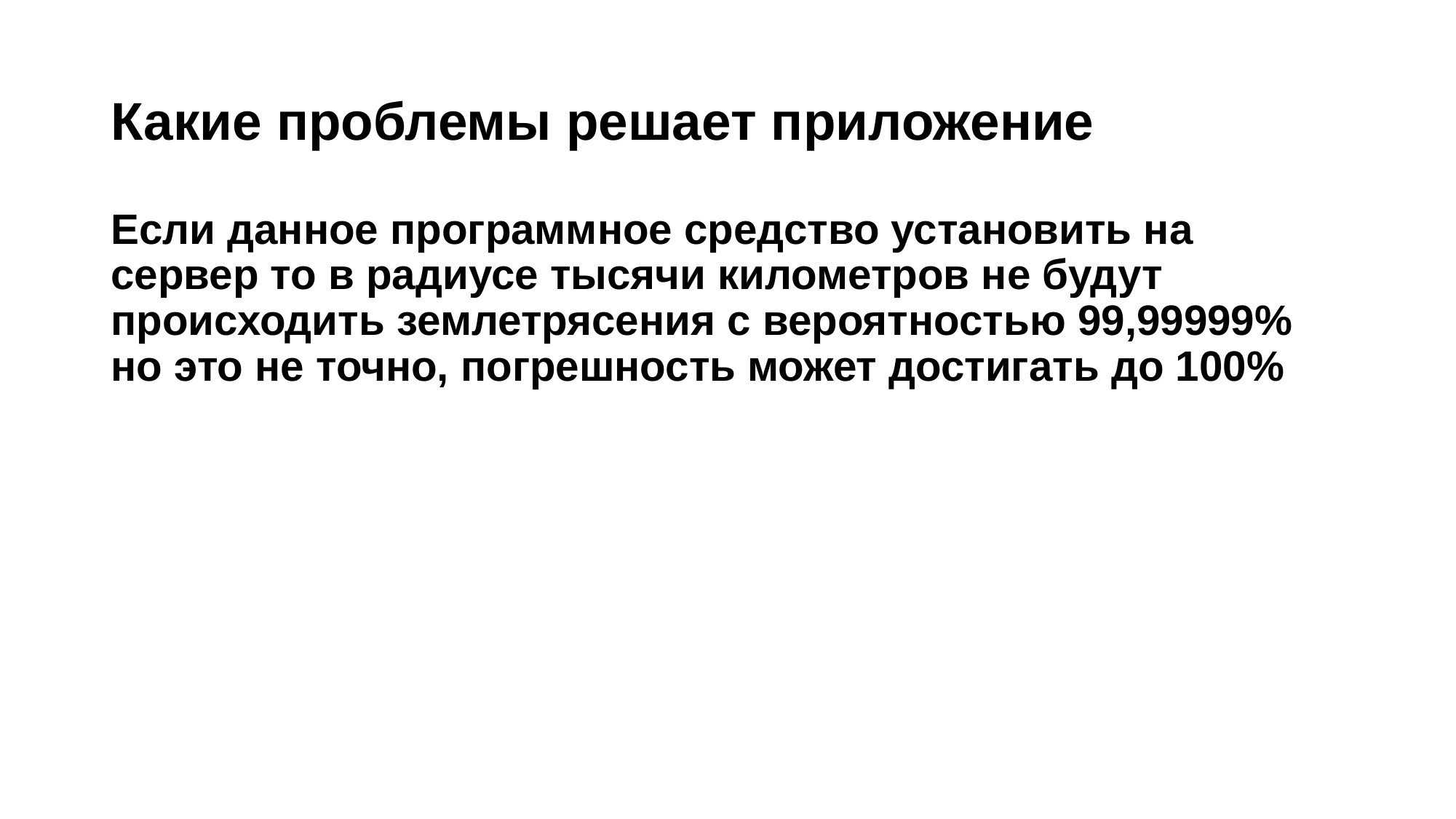

# Какие проблемы решает приложение
Если данное программное средство установить на сервер то в радиусе тысячи километров не будут происходить землетрясения с вероятностью 99,99999%  но это не точно, погрешность может достигать до 100%